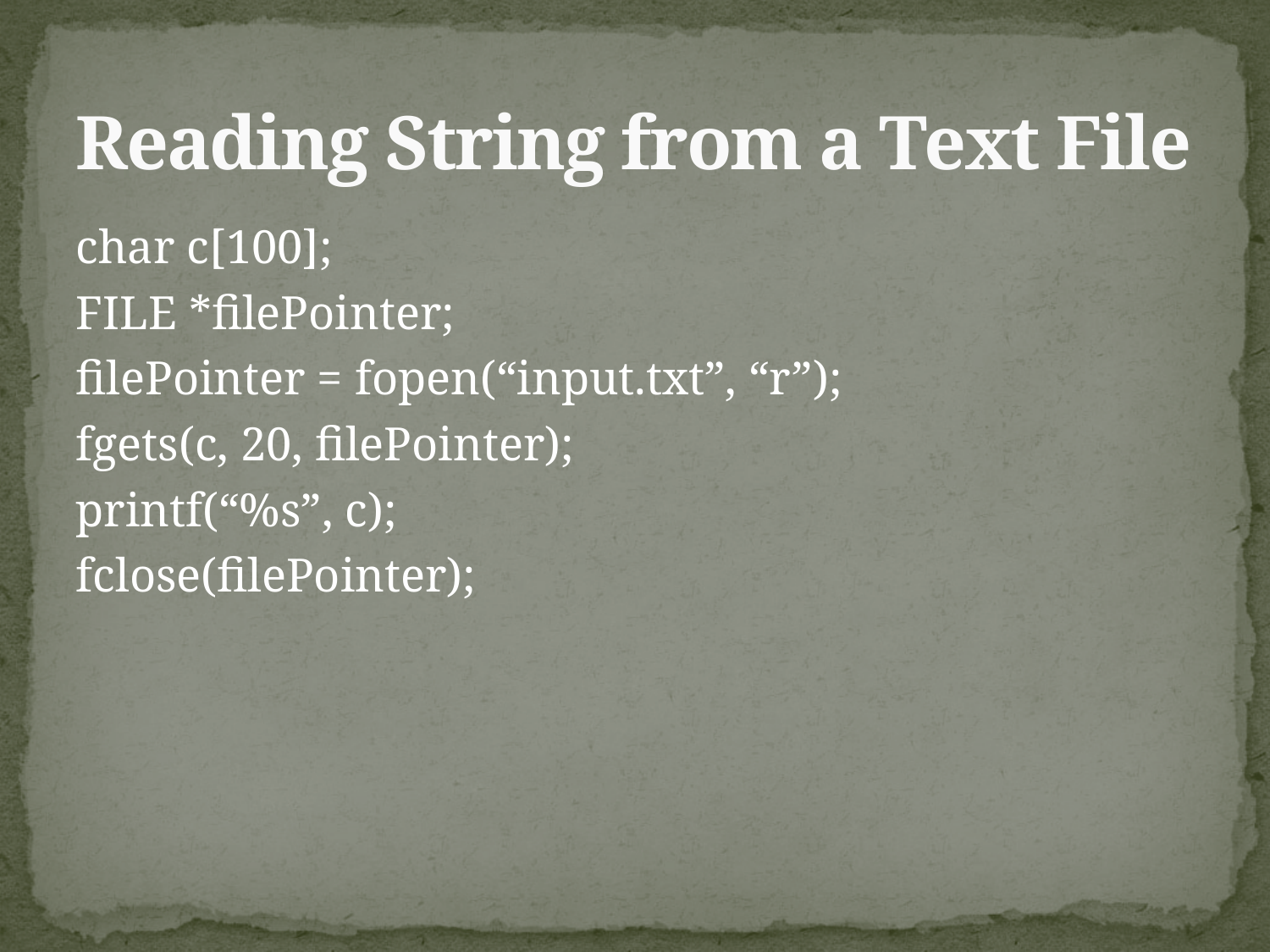

# Reading String from a Text File
char c[100];
FILE *filePointer;
filePointer = fopen(“input.txt”, “r”);
fgets(c, 20, filePointer);
printf(“%s”, c);
fclose(filePointer);